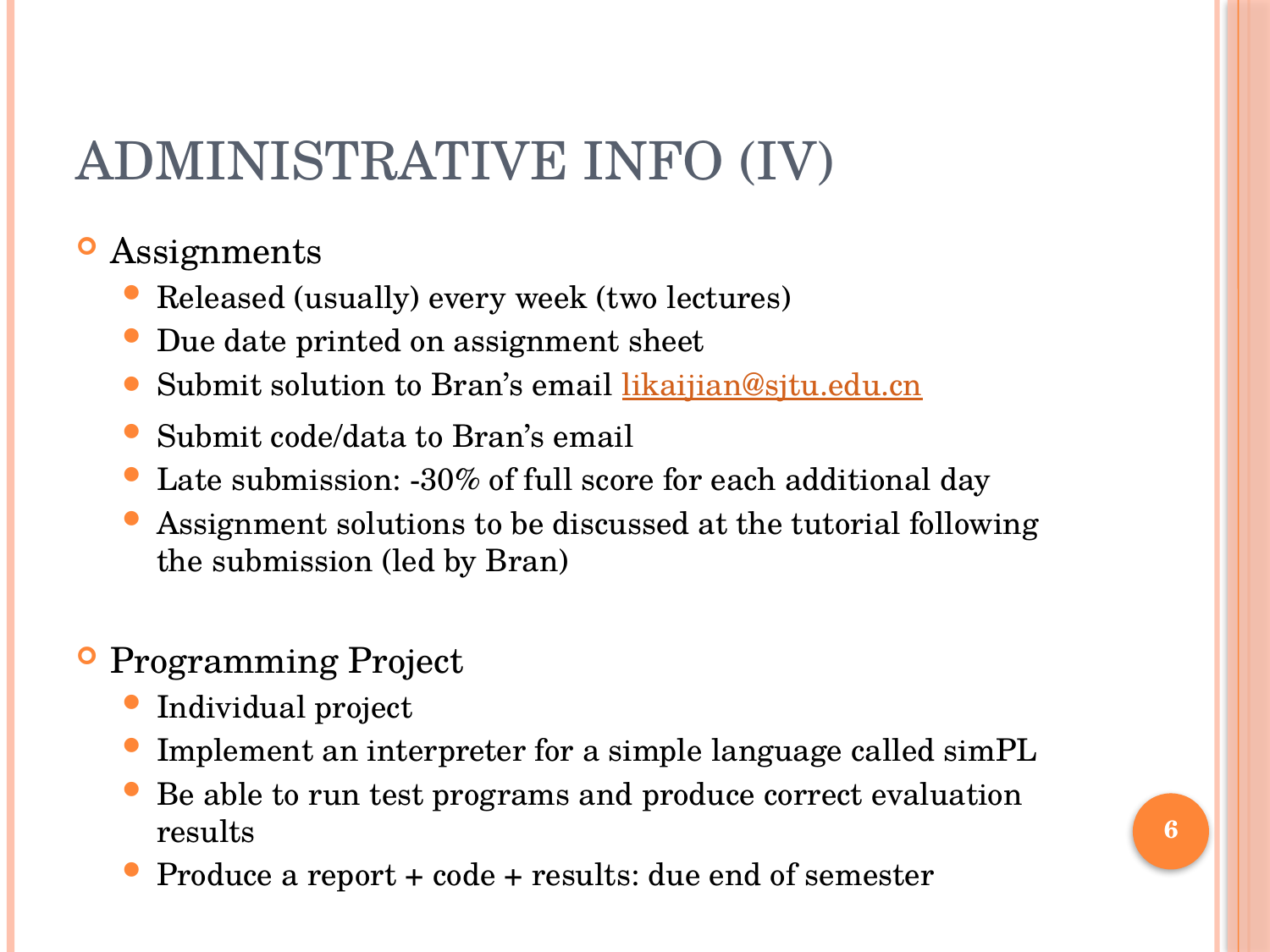

# Administrative Info (IV)
Assignments
Released (usually) every week (two lectures)
Due date printed on assignment sheet
Submit solution to Bran’s email likaijian@sjtu.edu.cn
Submit code/data to Bran’s email
Late submission: -30% of full score for each additional day
Assignment solutions to be discussed at the tutorial following the submission (led by Bran)

Programming Project
Individual project
Implement an interpreter for a simple language called simPL
Be able to run test programs and produce correct evaluation results
Produce a report + code + results: due end of semester

6